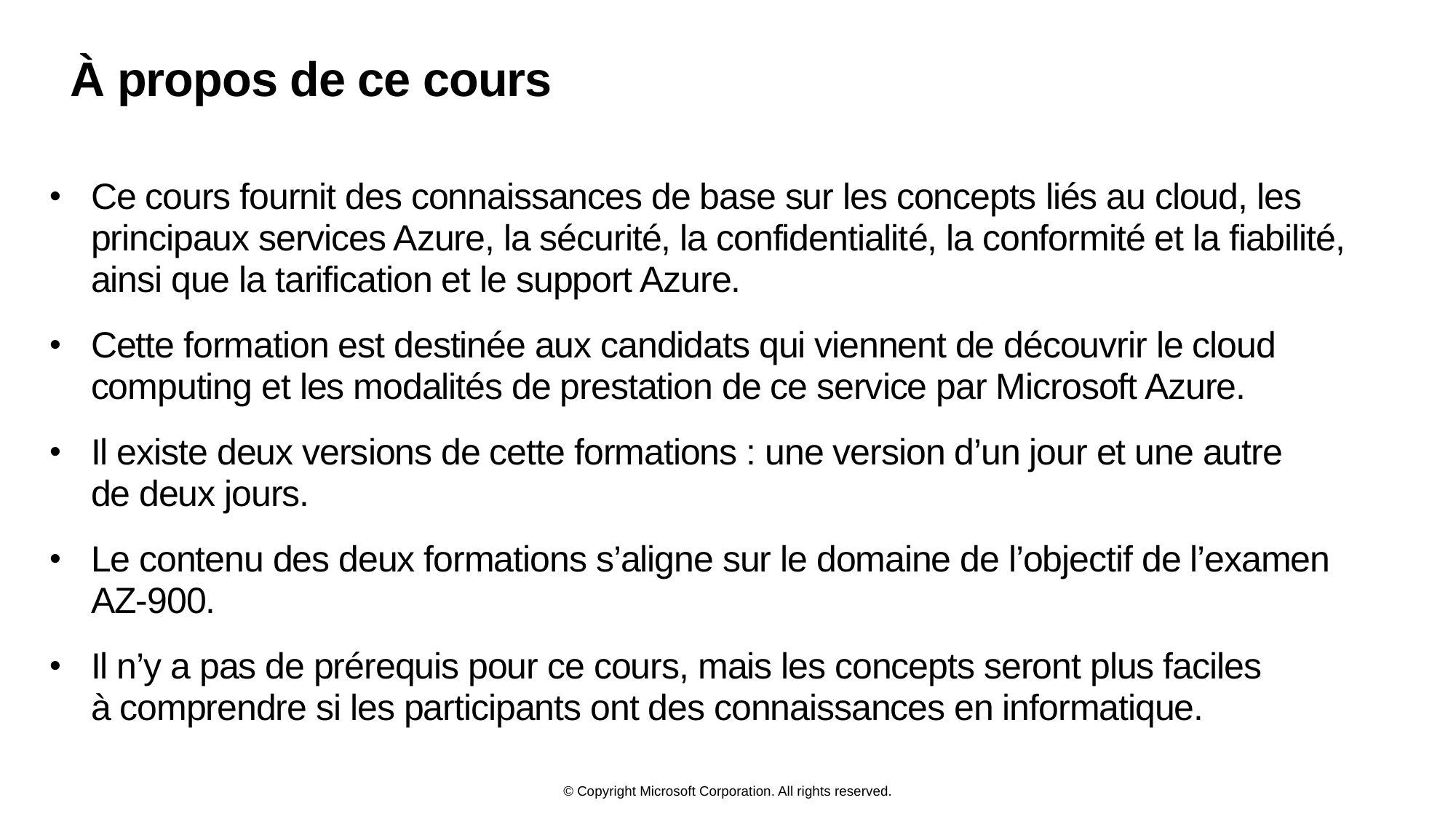

# À propos de ce cours
Ce cours fournit des connaissances de base sur les concepts liés au cloud, les principaux services Azure, la sécurité, la confidentialité, la conformité et la fiabilité, ainsi que la tarification et le support Azure.
Cette formation est destinée aux candidats qui viennent de découvrir le cloud computing et les modalités de prestation de ce service par Microsoft Azure.
Il existe deux versions de cette formations : une version d’un jour et une autre
de deux jours.
Le contenu des deux formations s’aligne sur le domaine de l’objectif de l’examen
AZ-900.
Il n’y a pas de prérequis pour ce cours, mais les concepts seront plus faciles
à comprendre si les participants ont des connaissances en informatique.